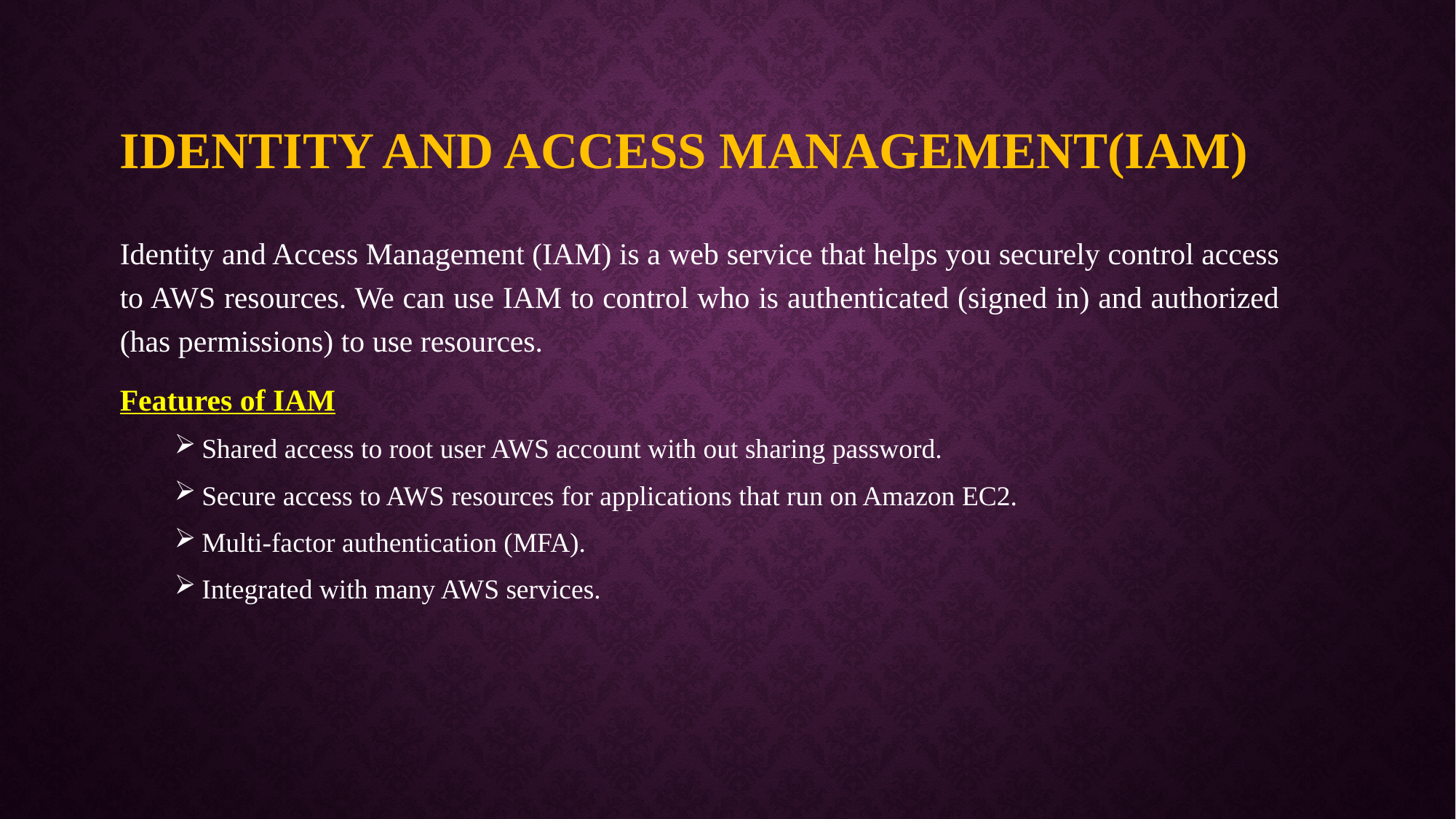

# Identity and access management(iam)
Identity and Access Management (IAM) is a web service that helps you securely control access to AWS resources. We can use IAM to control who is authenticated (signed in) and authorized (has permissions) to use resources.
Features of IAM
Shared access to root user AWS account with out sharing password.
Secure access to AWS resources for applications that run on Amazon EC2.
Multi-factor authentication (MFA).
Integrated with many AWS services.